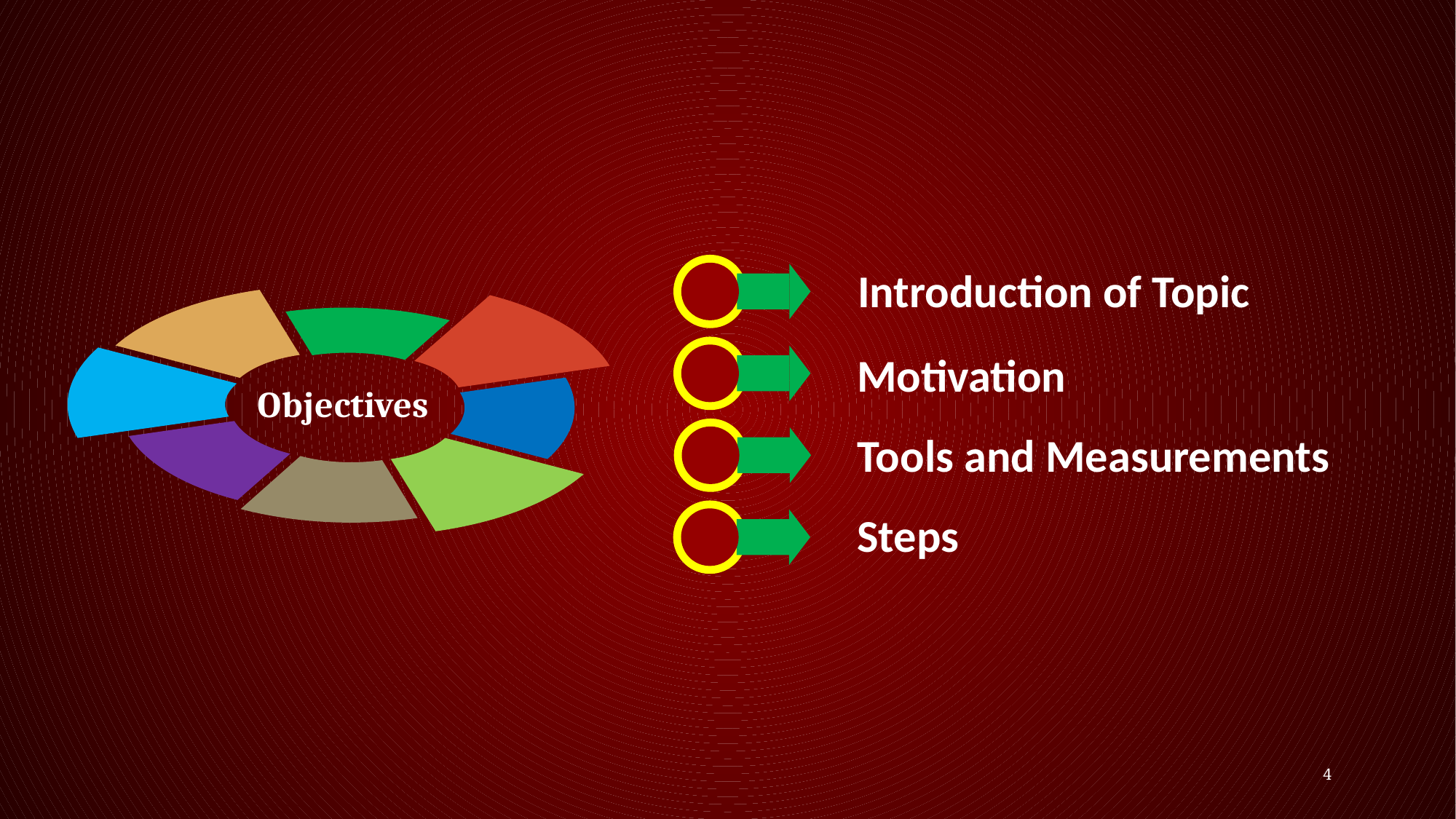

Introduction of Topic

Motivation
Objectives

Tools and Measurements

Steps
4